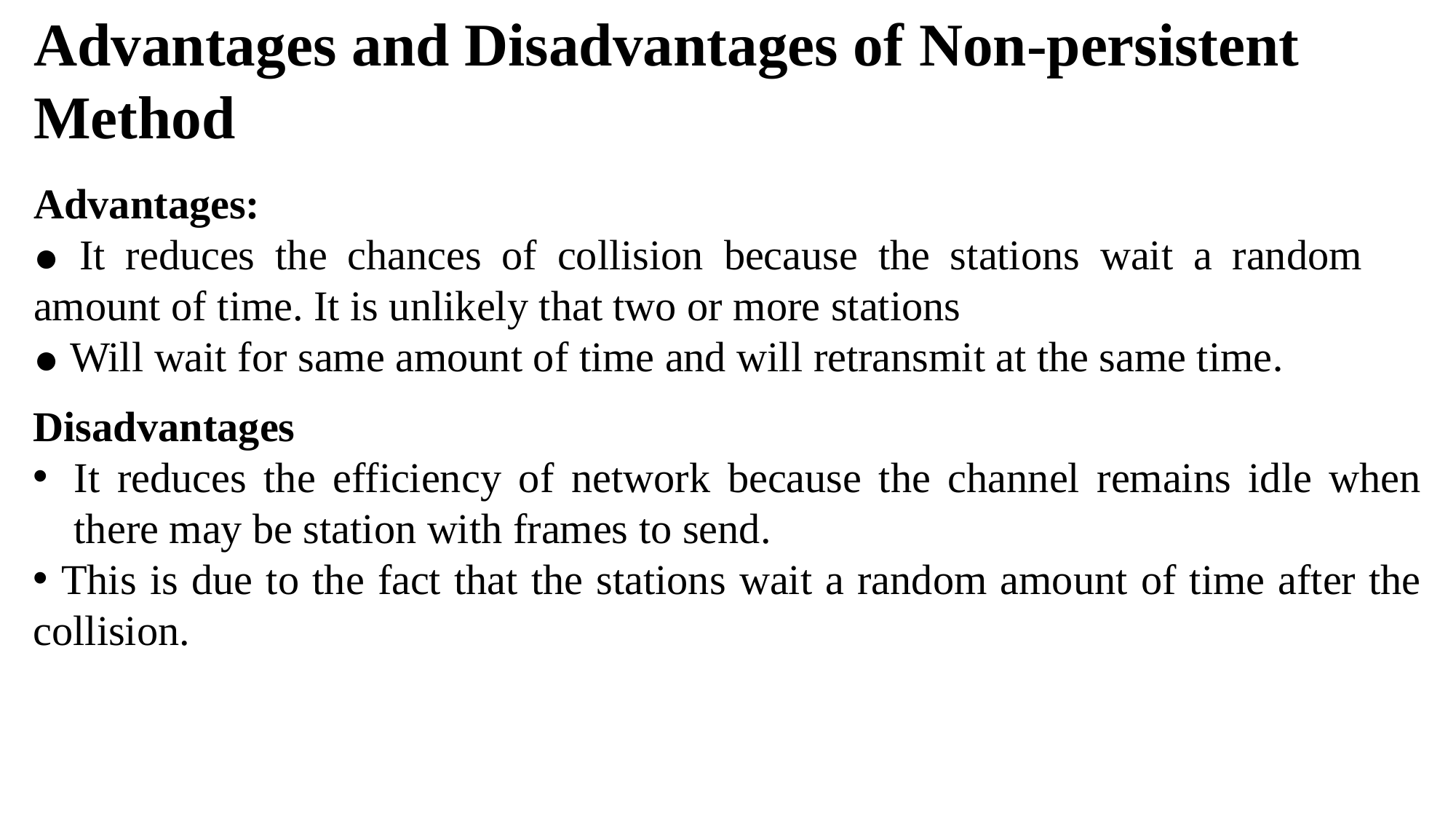

Advantages and Disadvantages of Non-persistent Method
Advantages:
 It reduces the chances of collision because the stations wait a random amount of time. It is unlikely that two or more stations
 Will wait for same amount of time and will retransmit at the same time.
Disadvantages
It reduces the efficiency of network because the channel remains idle when there may be station with frames to send.
 This is due to the fact that the stations wait a random amount of time after the collision.